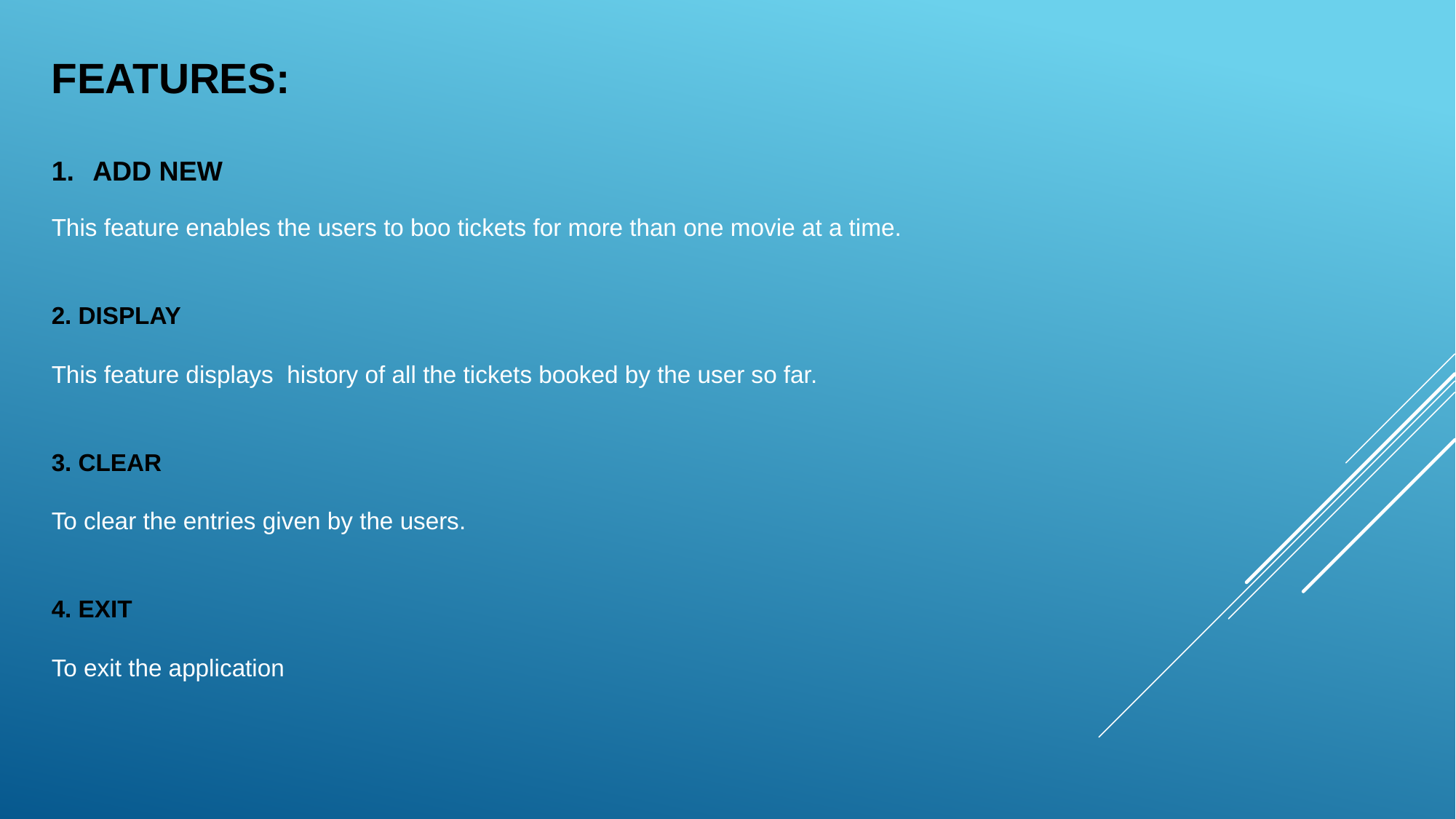

FEATURES:

ADD NEW

This feature enables the users to boo tickets for more than one movie at a time.

2. DISPLAY

This feature displays  history of all the tickets booked by the user so far.

3. CLEAR

To clear the entries given by the users.

4. EXIT

To exit the application